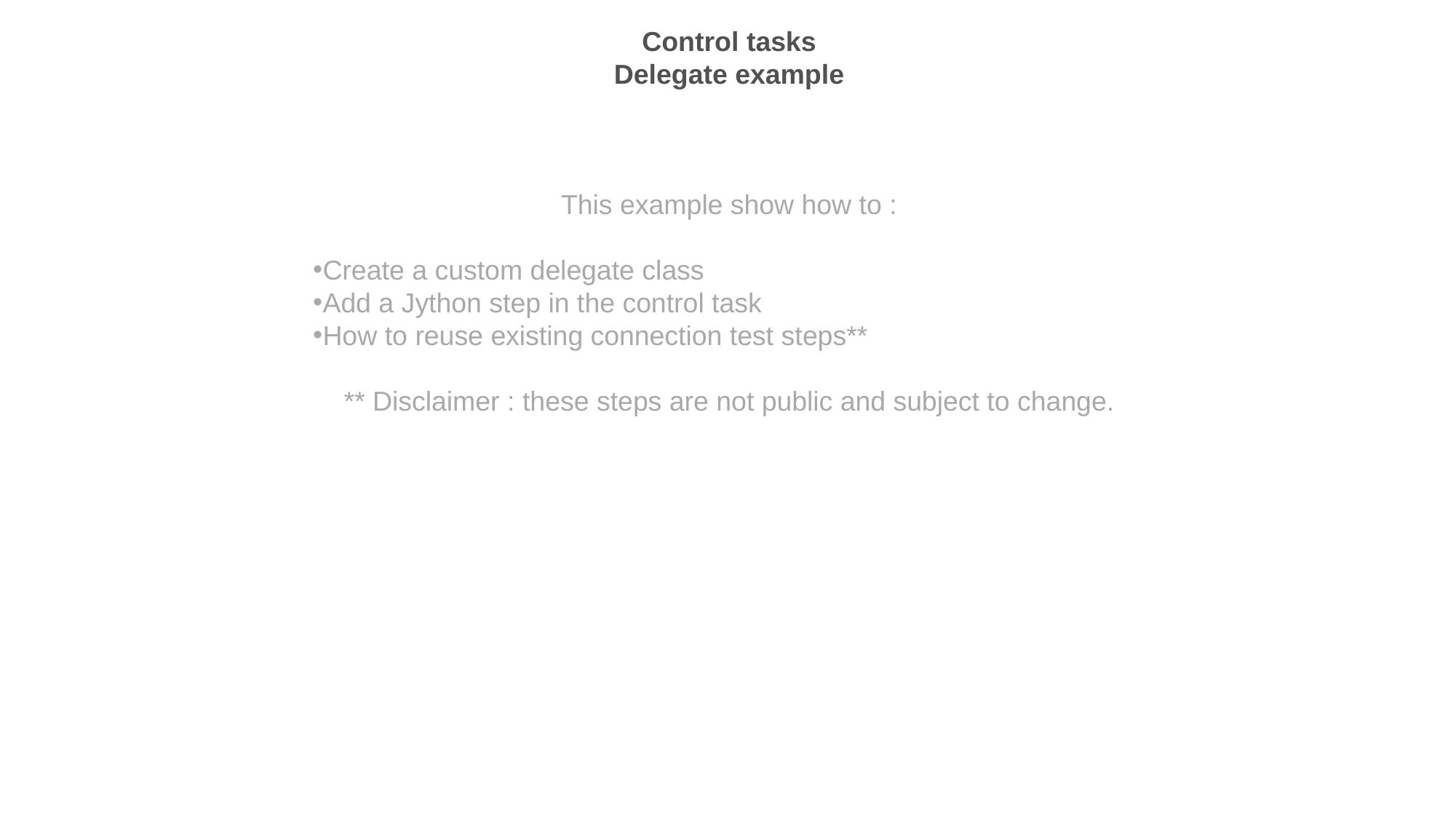

Control tasks
Delegate example
This example show how to :

Create a custom delegate class
Add a Jython step in the control task
How to reuse existing connection test steps**

** Disclaimer : these steps are not public and subject to change.